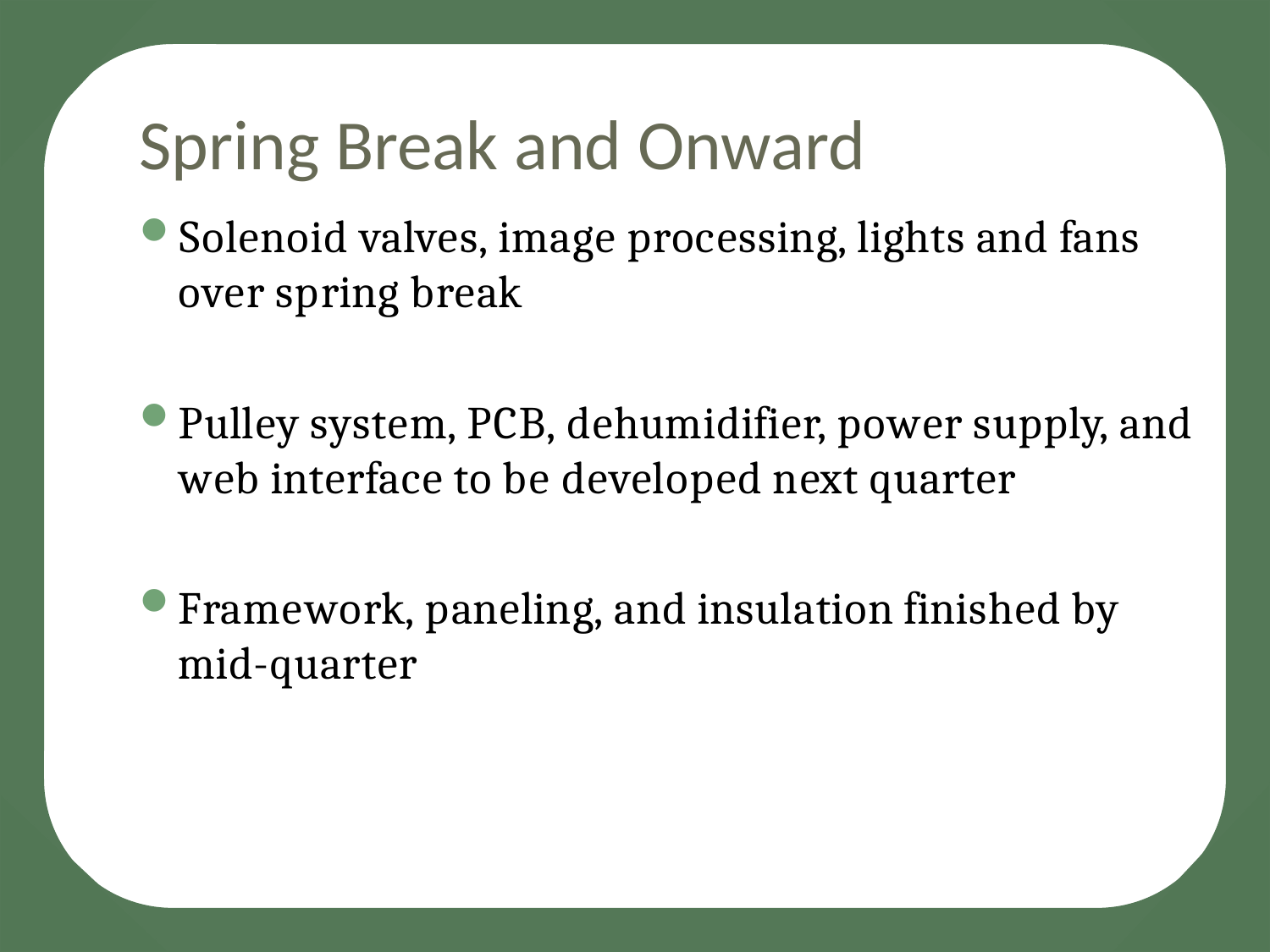

# Spring Break and Onward
Solenoid valves, image processing, lights and fans over spring break

Pulley system, PCB, dehumidifier, power supply, and web interface to be developed next quarter

Framework, paneling, and insulation finished by mid-quarter